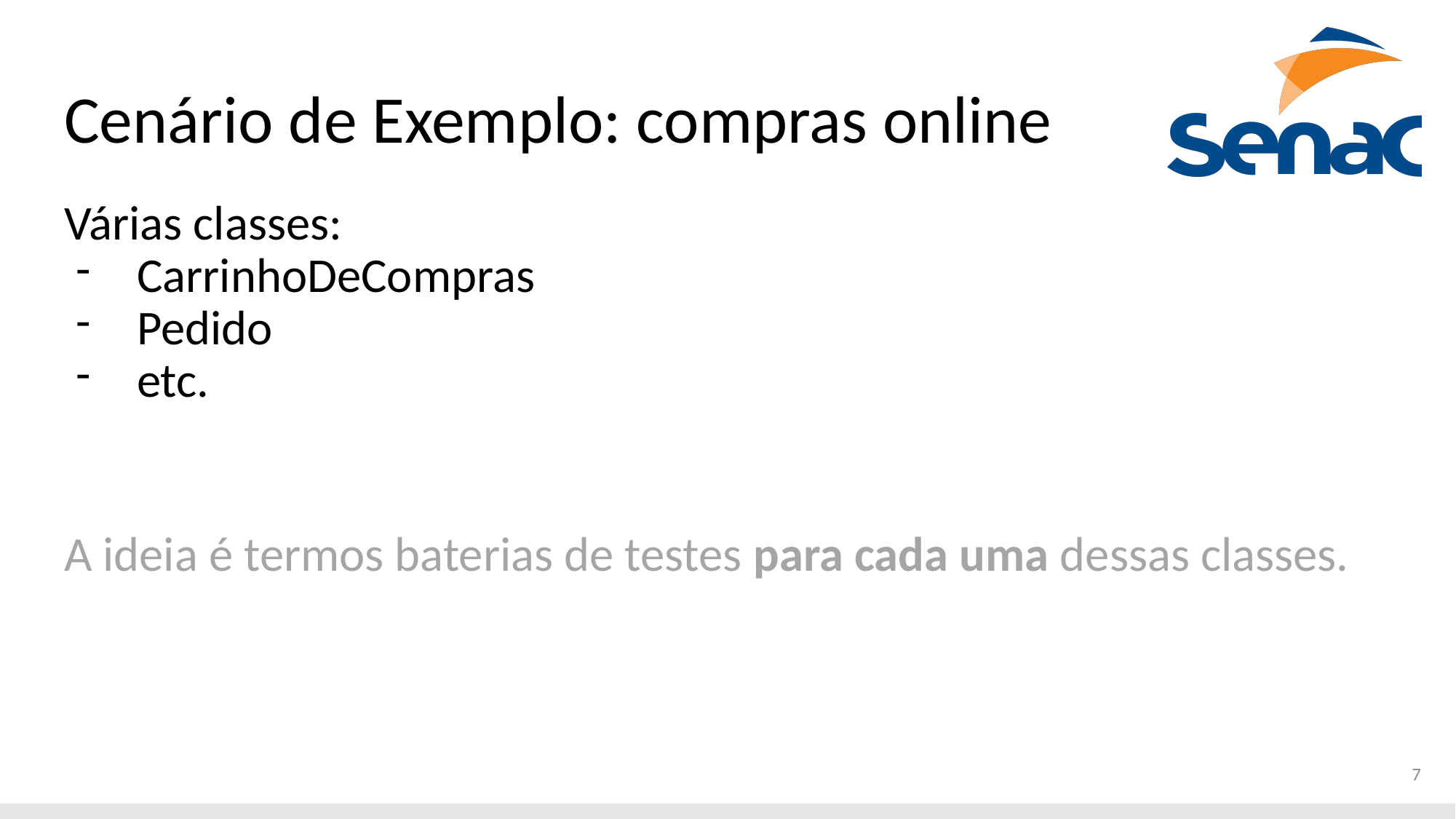

# Cenário de Exemplo: compras online
Várias classes:
CarrinhoDeCompras
Pedido
etc.

A ideia é termos baterias de testes para cada uma dessas classes.
7